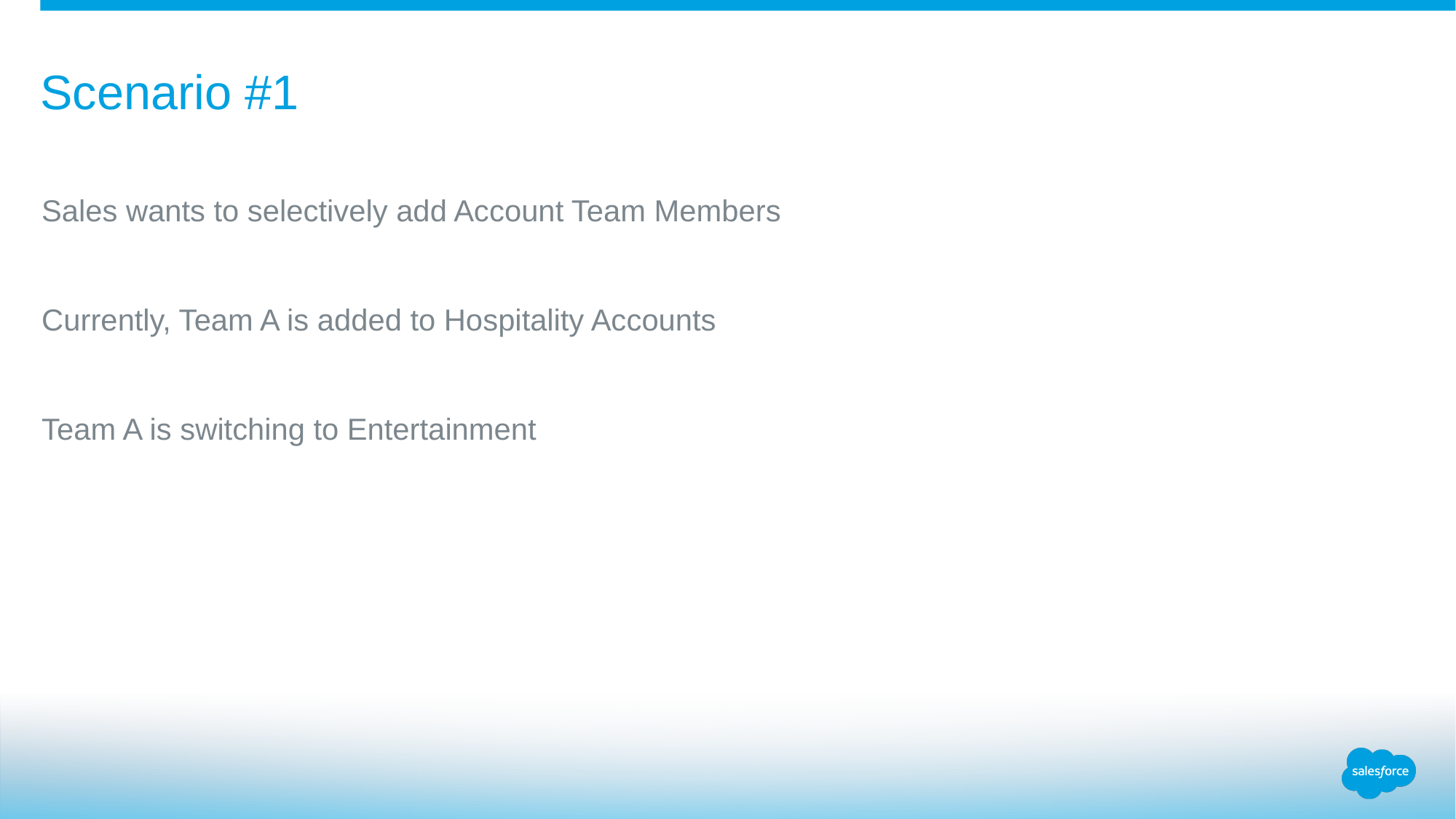

# Scenario #1
Sales wants to selectively add Account Team Members

Currently, Team A is added to Hospitality Accounts

Team A is switching to Entertainment